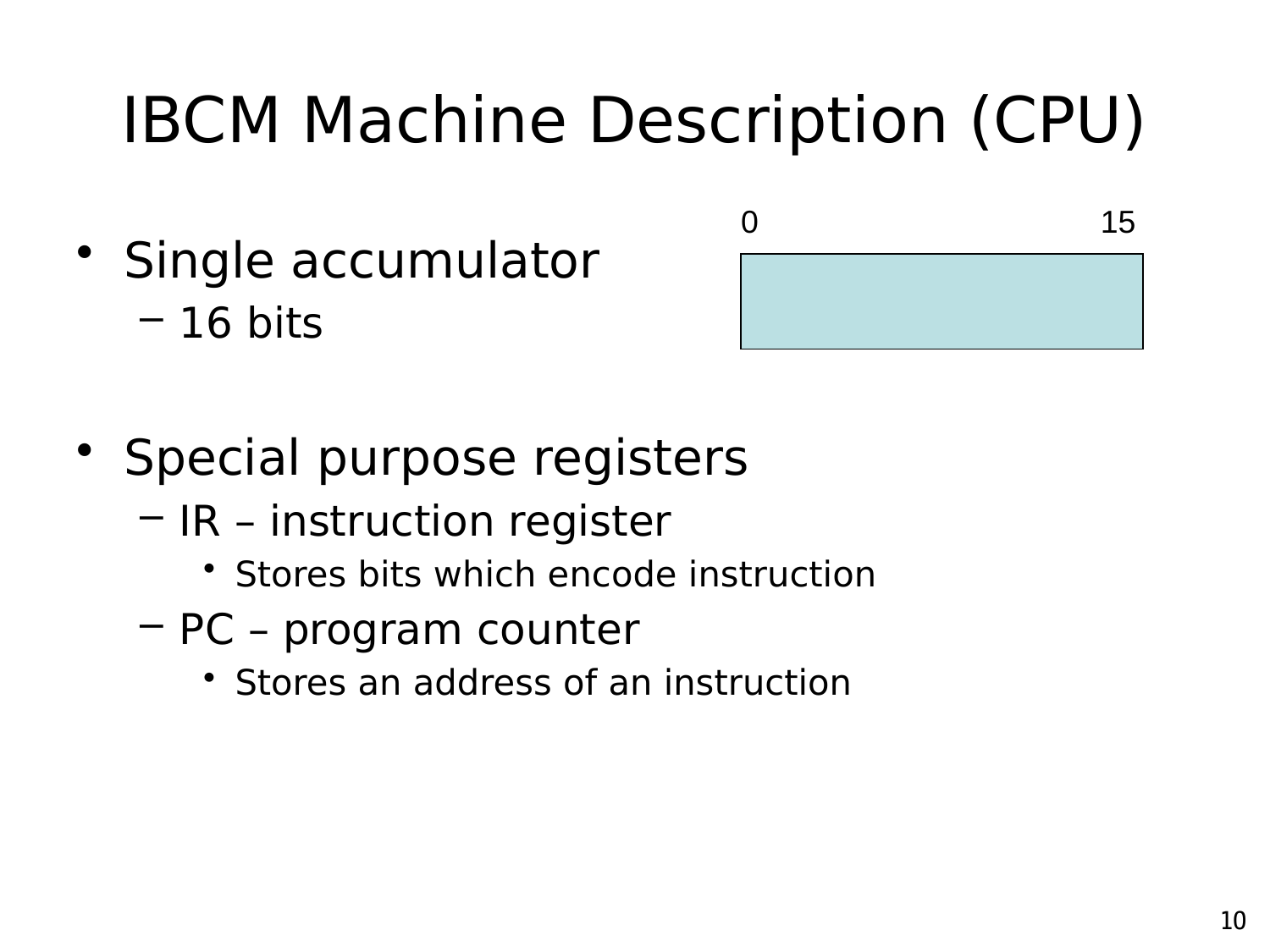

# IBCM Machine Description (CPU)
0
15
Single accumulator
16 bits

Special purpose registers
IR – instruction register
Stores bits which encode instruction
PC – program counter
Stores an address of an instruction